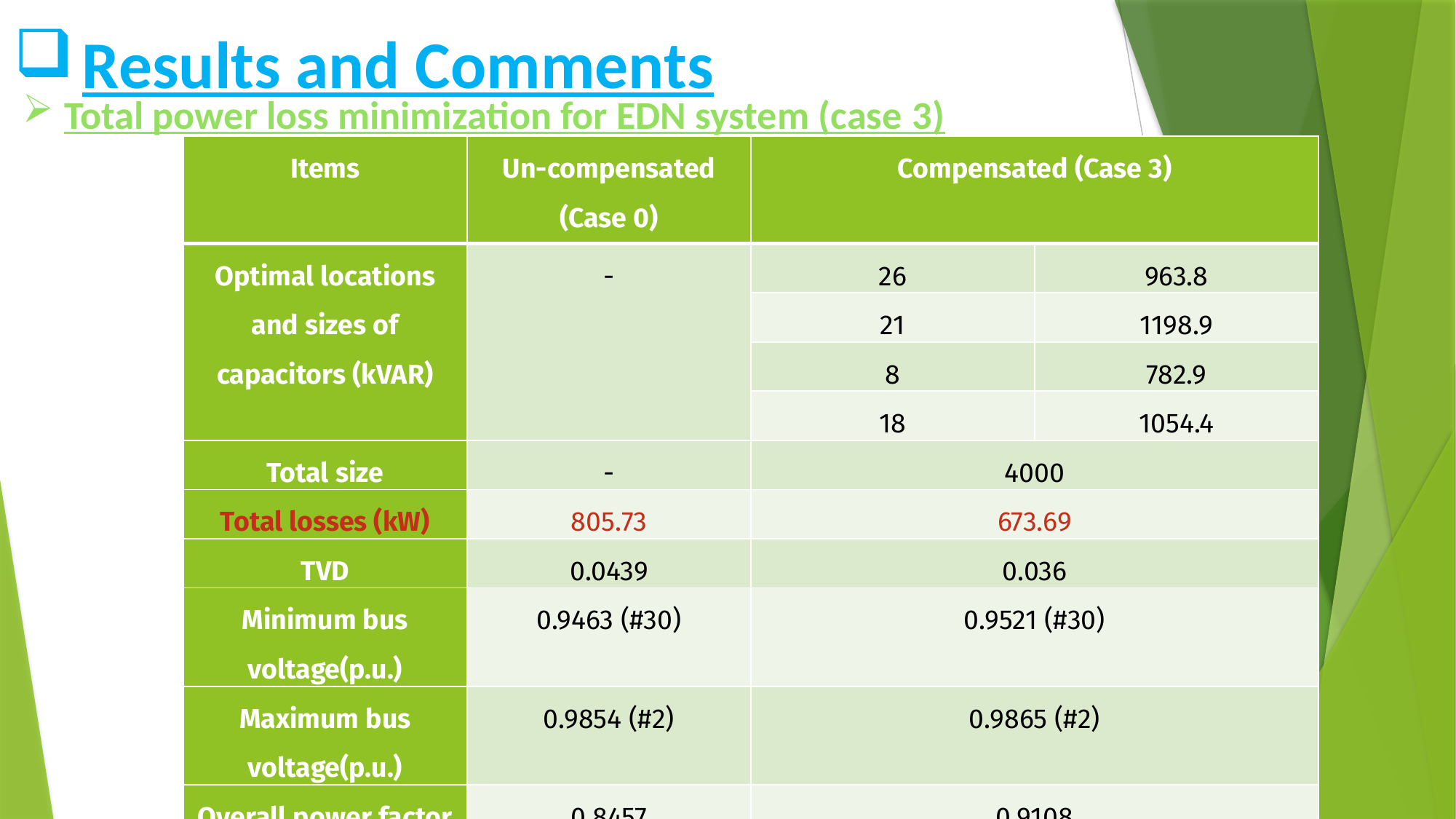

Results and Comments
Total power loss minimization for EDN system (case 3)
| Items | Un-compensated (Case 0) | Compensated (Case 3) |  |
| --- | --- | --- | --- |
| Optimal locations and sizes of capacitors (kVAR) | - | 26 | 963.8 |
|  |  | 21 | 1198.9 |
|  |  | 8 | 782.9 |
|  |  | 18 | 1054.4 |
| Total size | - | 4000 |  |
| Total losses (kW) | 805.73 | 673.69 |  |
| TVD | 0.0439 | 0.036 |  |
| Minimum bus voltage(p.u.) | 0.9463 (#30) | 0.9521 (#30) |  |
| Maximum bus voltage(p.u.) | 0.9854 (#2) | 0.9865 (#2) |  |
| Overall power factor | 0.8457 | 0.9108 |  |